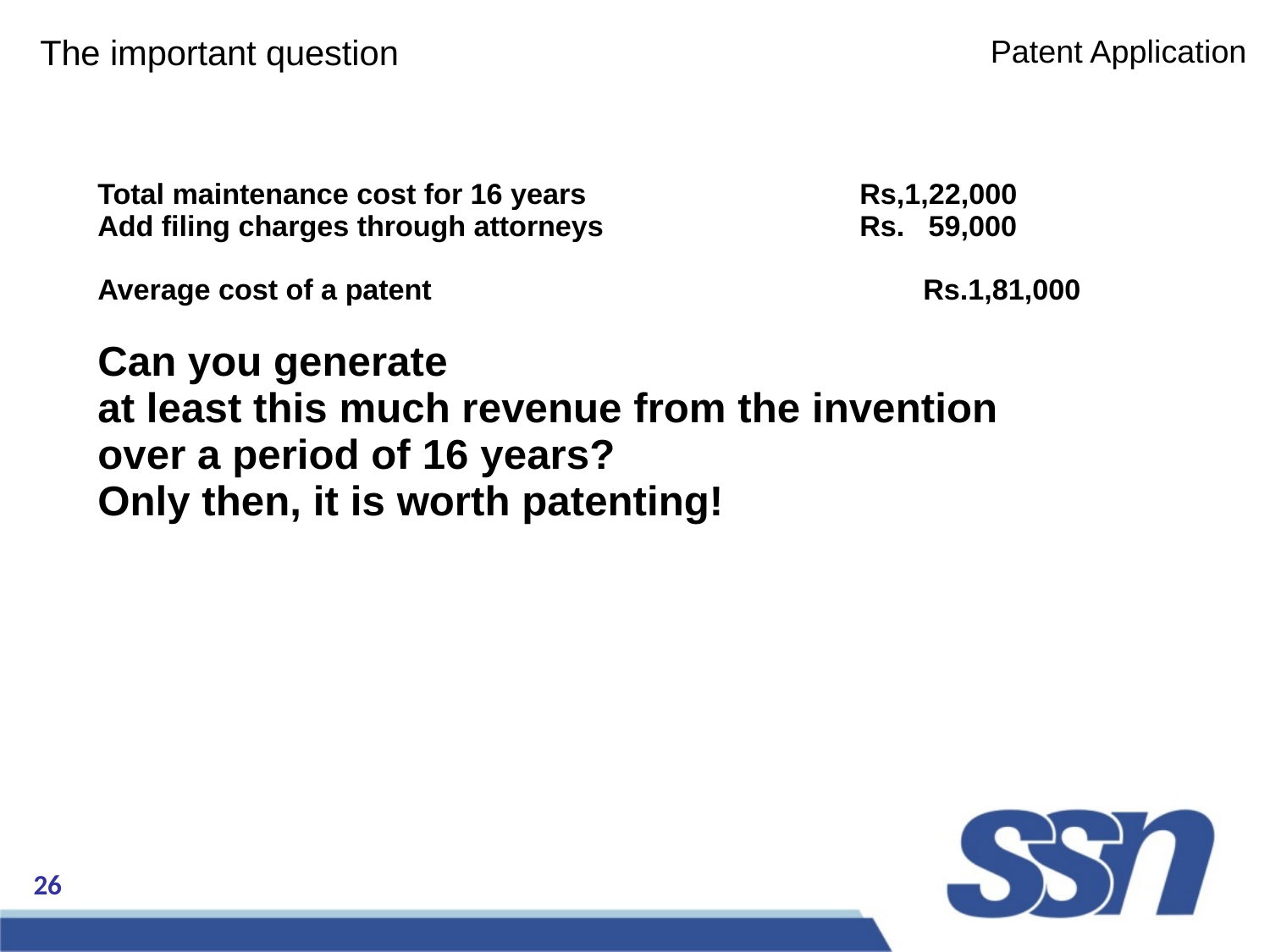

Patent Application
The important question
Total maintenance cost for 16 years					Rs,1,22,000
Add filing charges through attorneys					Rs.   59,000

Average cost of a patent								Rs.1,81,000

Can you generate
at least this much revenue from the invention
over a period of 16 years?
Only then, it is worth patenting!